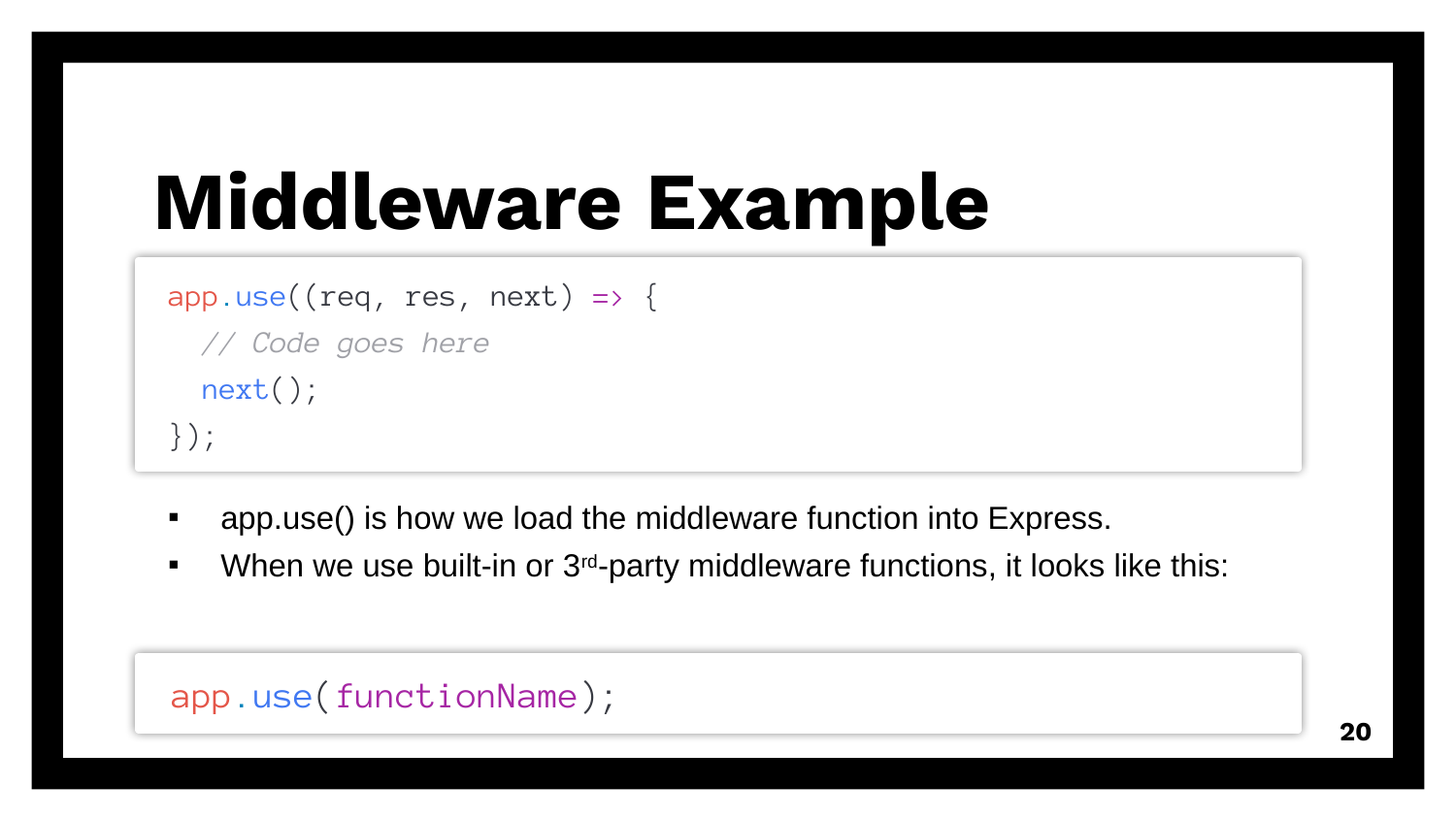

# Middleware Example
app.use((req, res, next) => {
  // Code goes here
  next();
});
app.use() is how we load the middleware function into Express.
When we use built-in or 3rd-party middleware functions, it looks like this:
app.use(functionName);
20